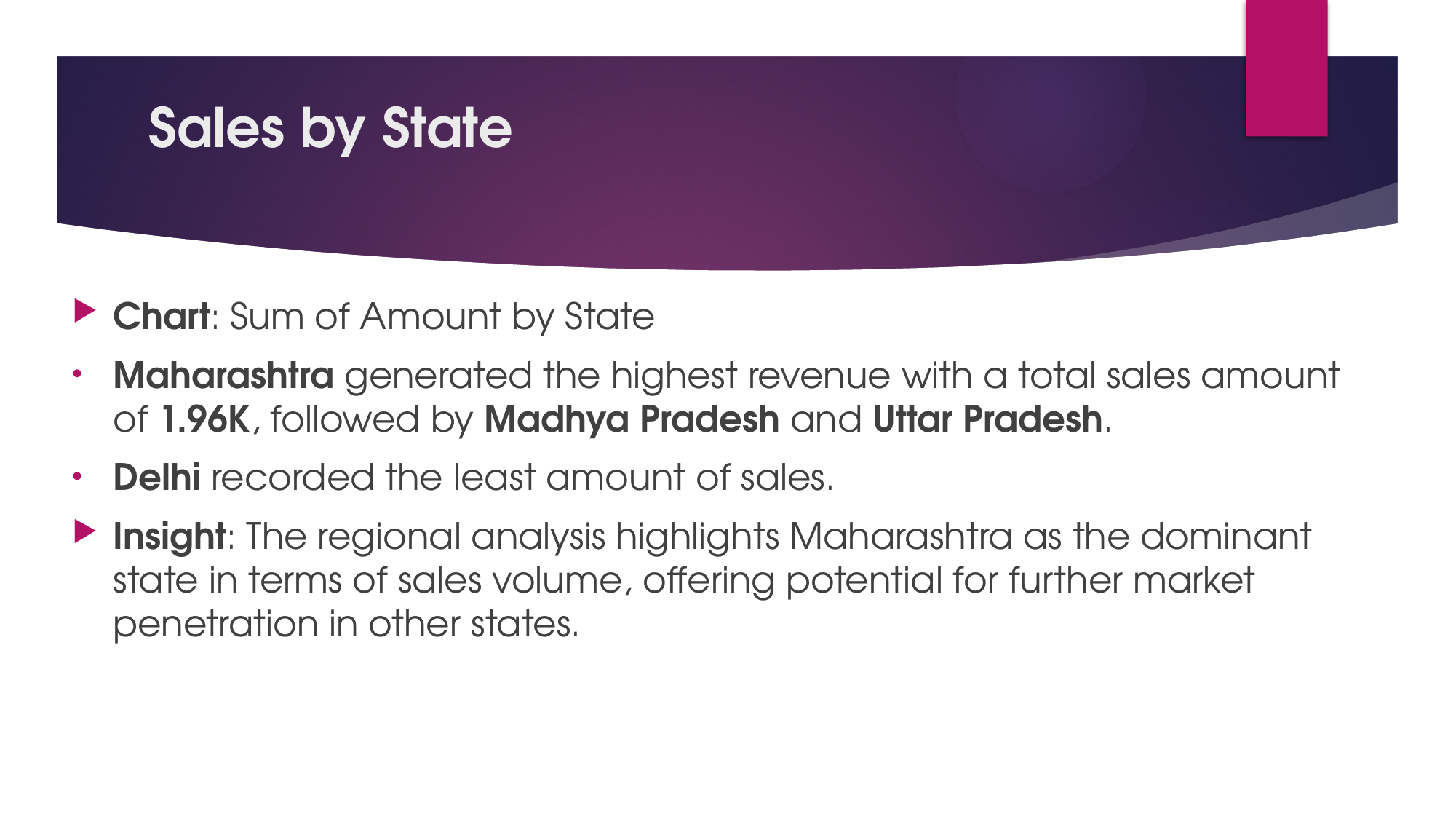

# Sales by State
Chart: Sum of Amount by State
Maharashtra generated the highest revenue with a total sales amount of 1.96K, followed by Madhya Pradesh and Uttar Pradesh.
Delhi recorded the least amount of sales.
Insight: The regional analysis highlights Maharashtra as the dominant state in terms of sales volume, offering potential for further market penetration in other states.